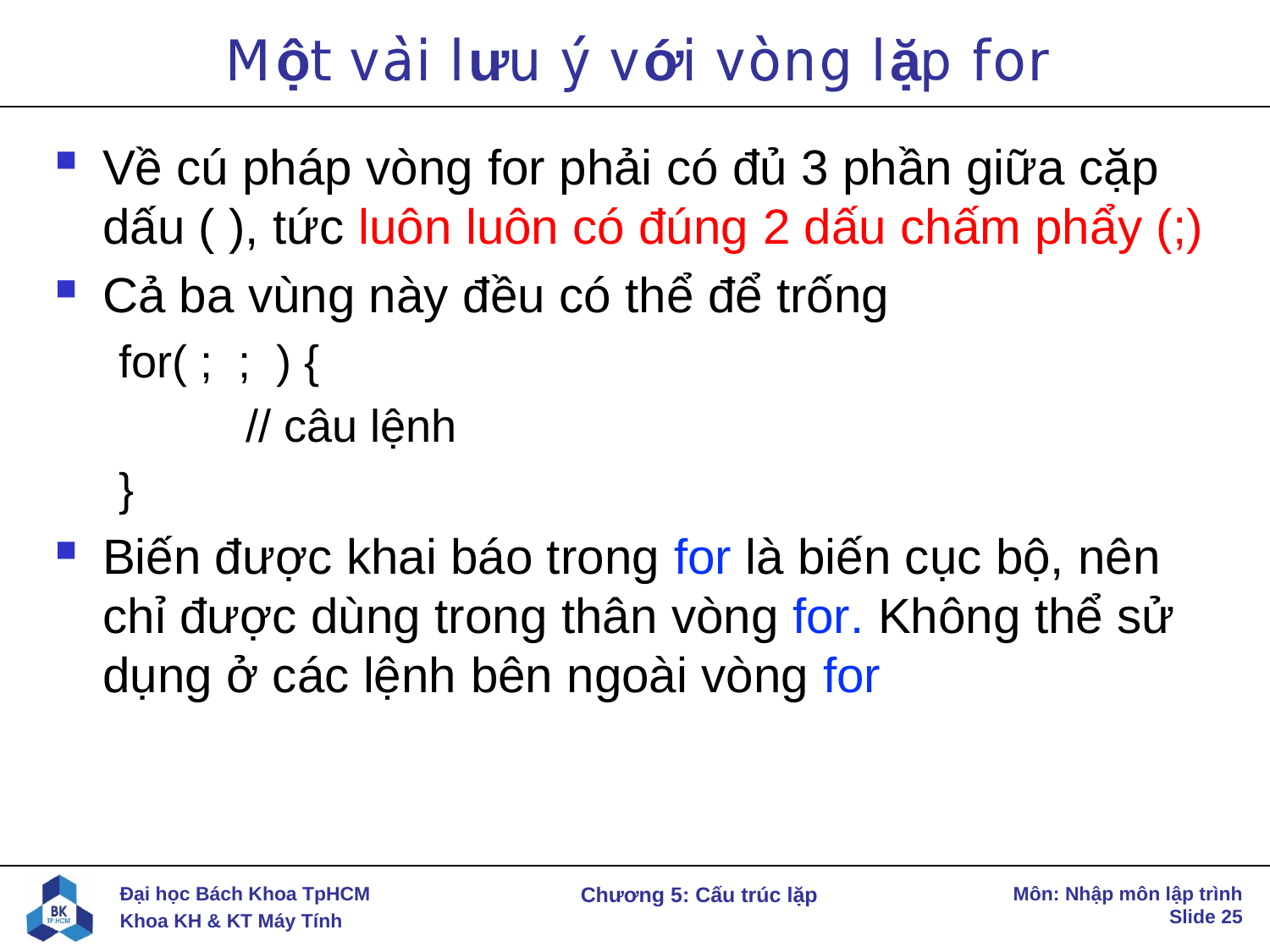

# Một vài lưu ý với vòng lặp for
Về cú pháp vòng for phải có đủ 3 phần giữa cặp dấu ( ), tức luôn luôn có đúng 2 dấu chấm phẩy (;)
Cả ba vùng này đều có thể để trống
for( ;  ;  ) {
	// câu lệnh
}
Biến được khai báo trong for là biến cục bộ, nên chỉ được dùng trong thân vòng for. Không thể sử dụng ở các lệnh bên ngoài vòng for